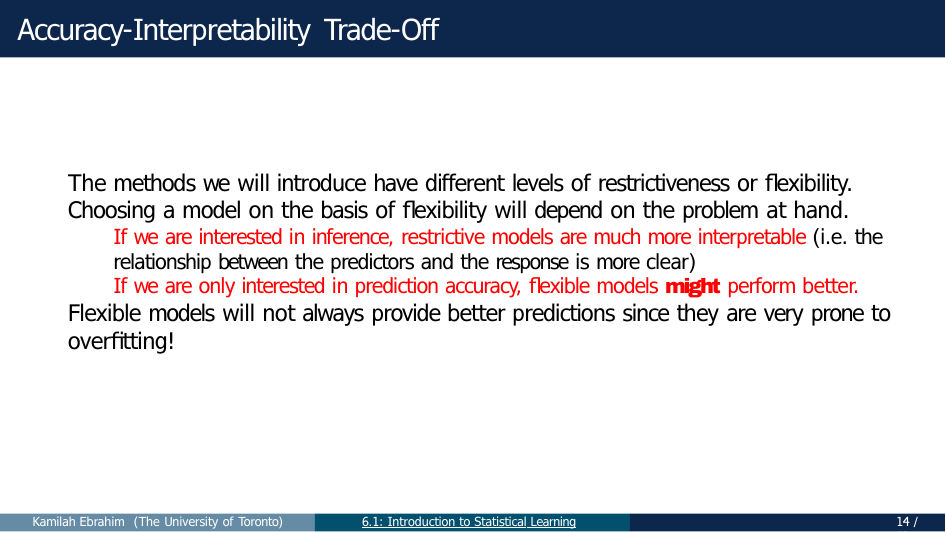

# Accuracy-Interpretability Trade-Off
The methods we will introduce have different levels of restrictiveness or flexibility. Choosing a model on the basis of flexibility will depend on the problem at hand.
If we are interested in inference, restrictive models are much more interpretable (i.e. the relationship between the predictors and the response is more clear)
If we are only interested in prediction accuracy, flexible models might perform better.
Flexible models will not always provide better predictions since they are very prone to overfitting!
Kamilah Ebrahim (The University of Toronto)
6.1: Introduction to Statistical Learning
14 / 23